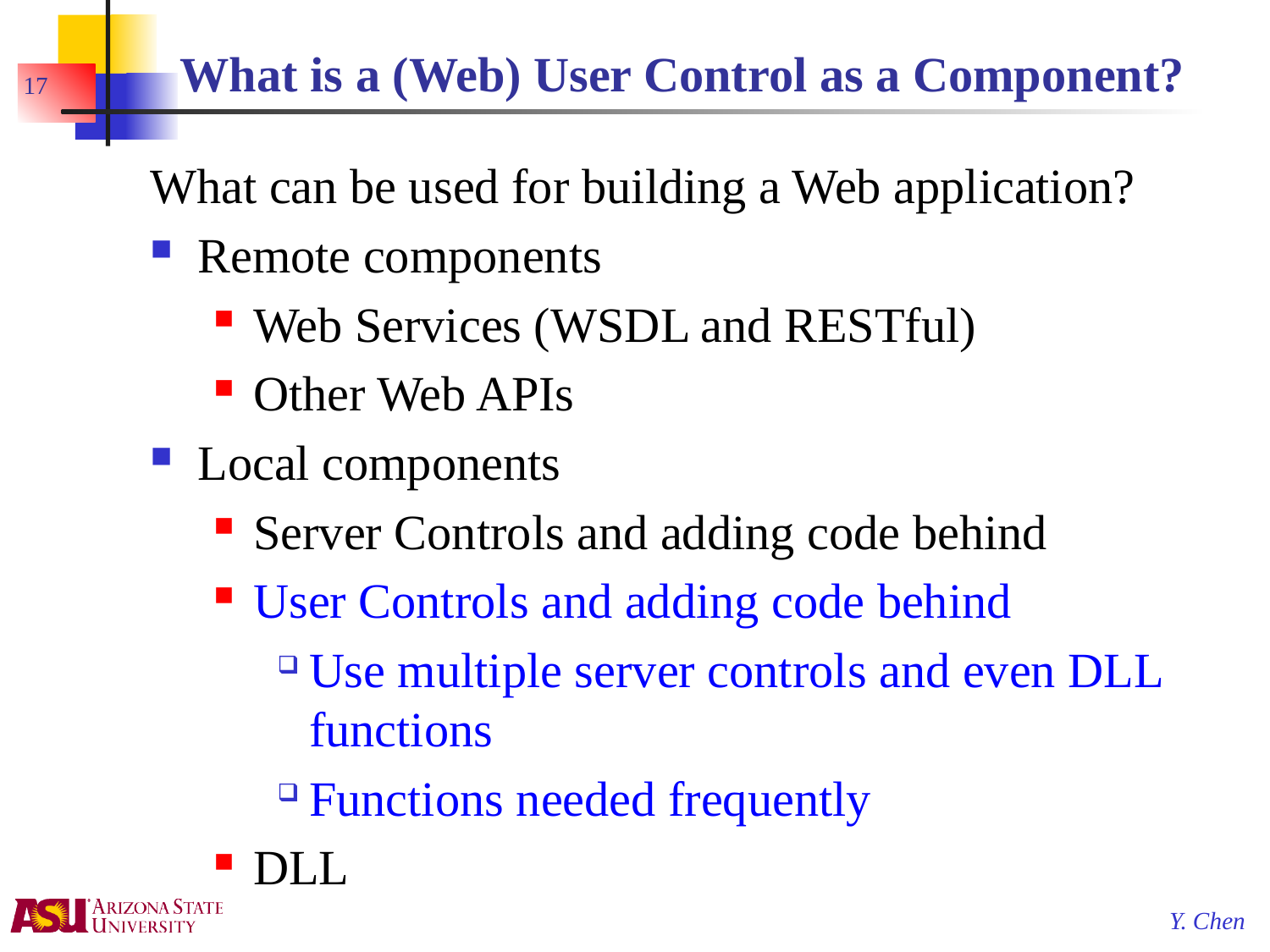

# What is a (Web) User Control as a Component?
17
What can be used for building a Web application?
Remote components
Web Services (WSDL and RESTful)
Other Web APIs
Local components
Server Controls and adding code behind
User Controls and adding code behind
Use multiple server controls and even DLL functions
Functions needed frequently
DLL